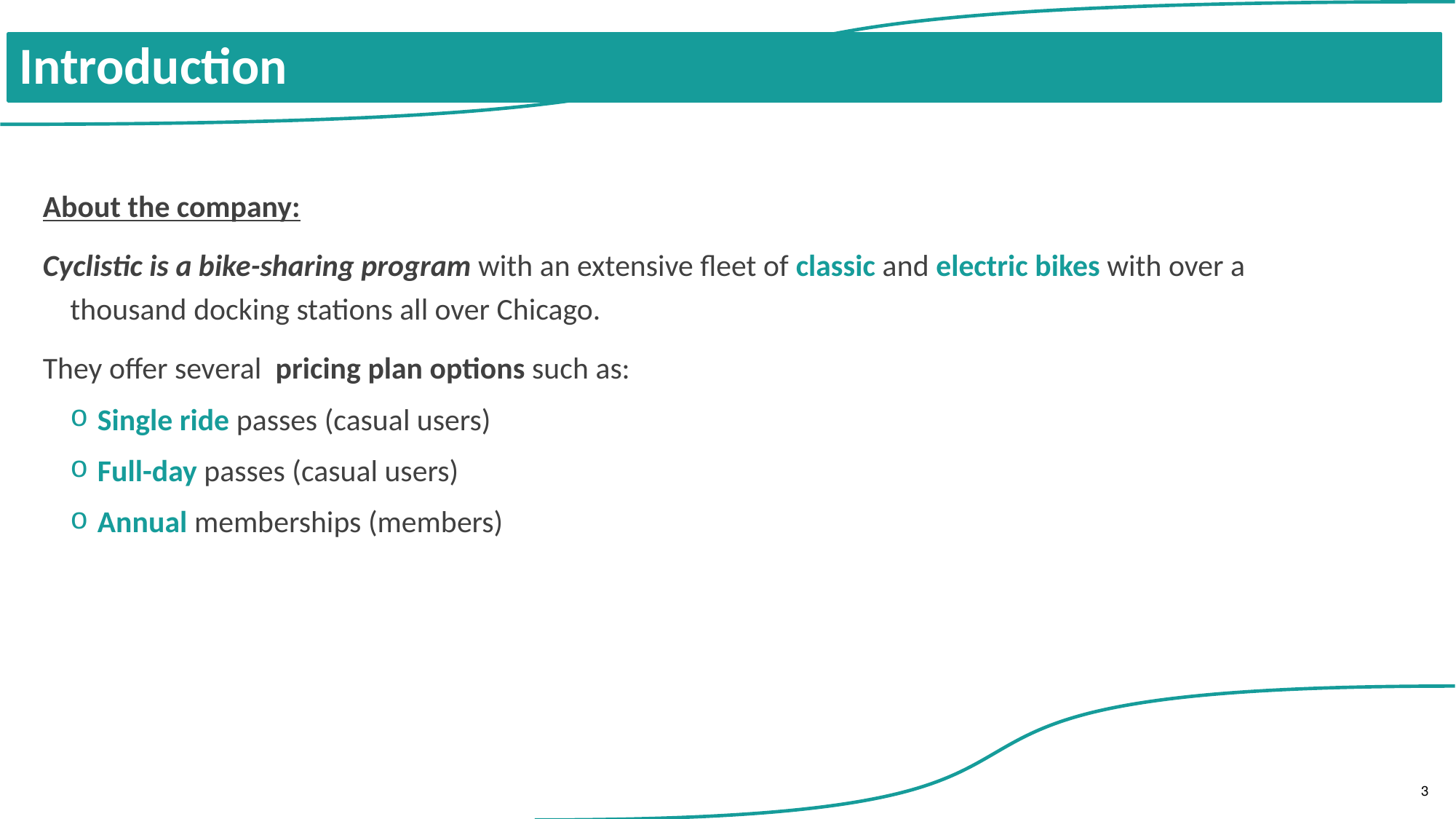

# Introduction
About the company:
Cyclistic is a bike-sharing program with an extensive fleet of classic and electric bikes with over a thousand docking stations all over Chicago.
They offer several  pricing plan options such as:
Single ride passes (casual users)
Full-day passes (casual users)
Annual memberships (members)

3